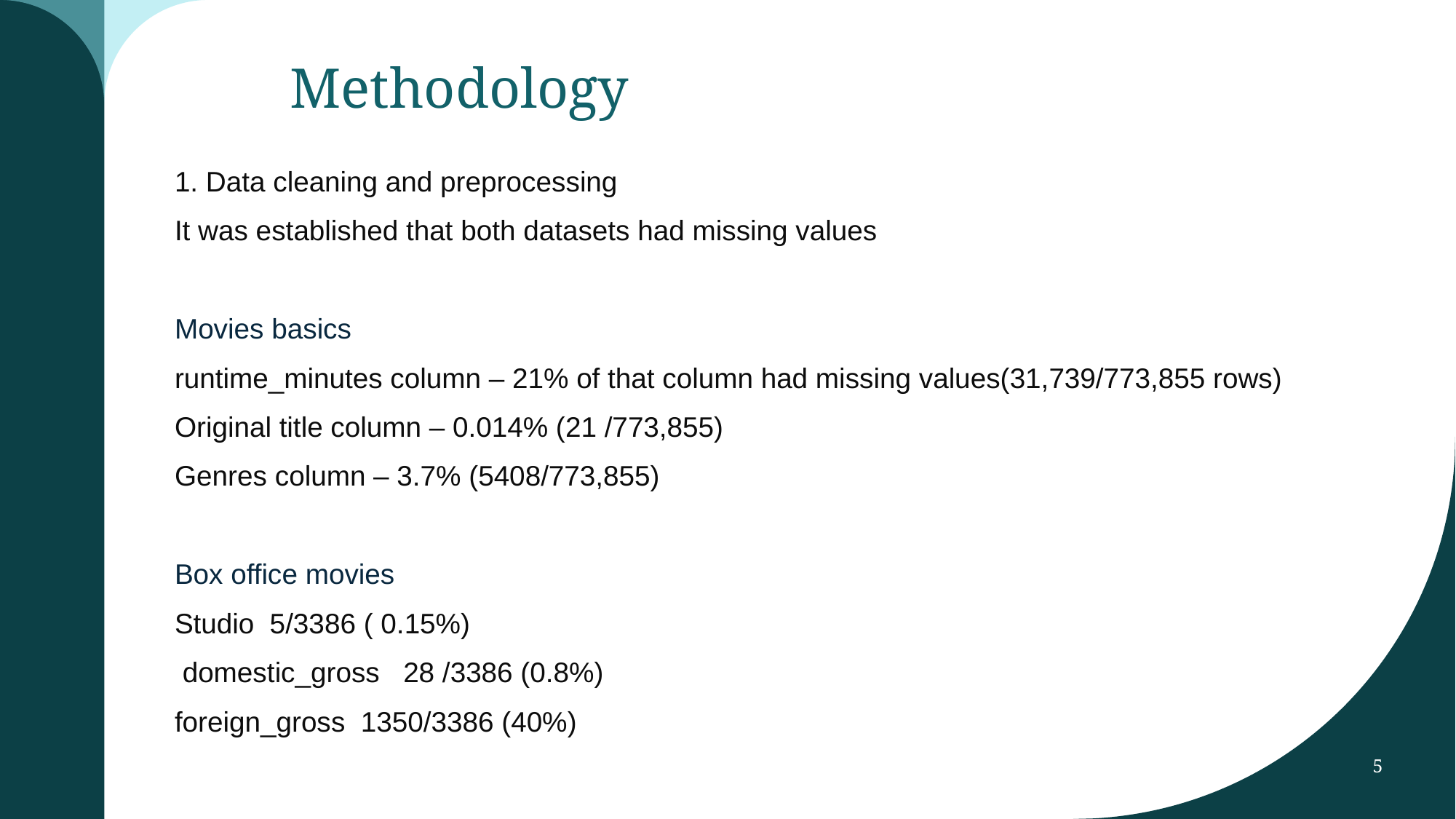

# Methodology
1. Data cleaning and preprocessing
It was established that both datasets had missing values

Movies basics
runtime_minutes column – 21% of that column had missing values(31,739/773,855 rows)
Original title column – 0.014% (21 /773,855)
Genres column – 3.7% (5408/773,855)

Box office movies
Studio  5/3386 ( 0.15%)
 domestic_gross   28 /3386 (0.8%)
foreign_gross  1350/3386 (40%)

5